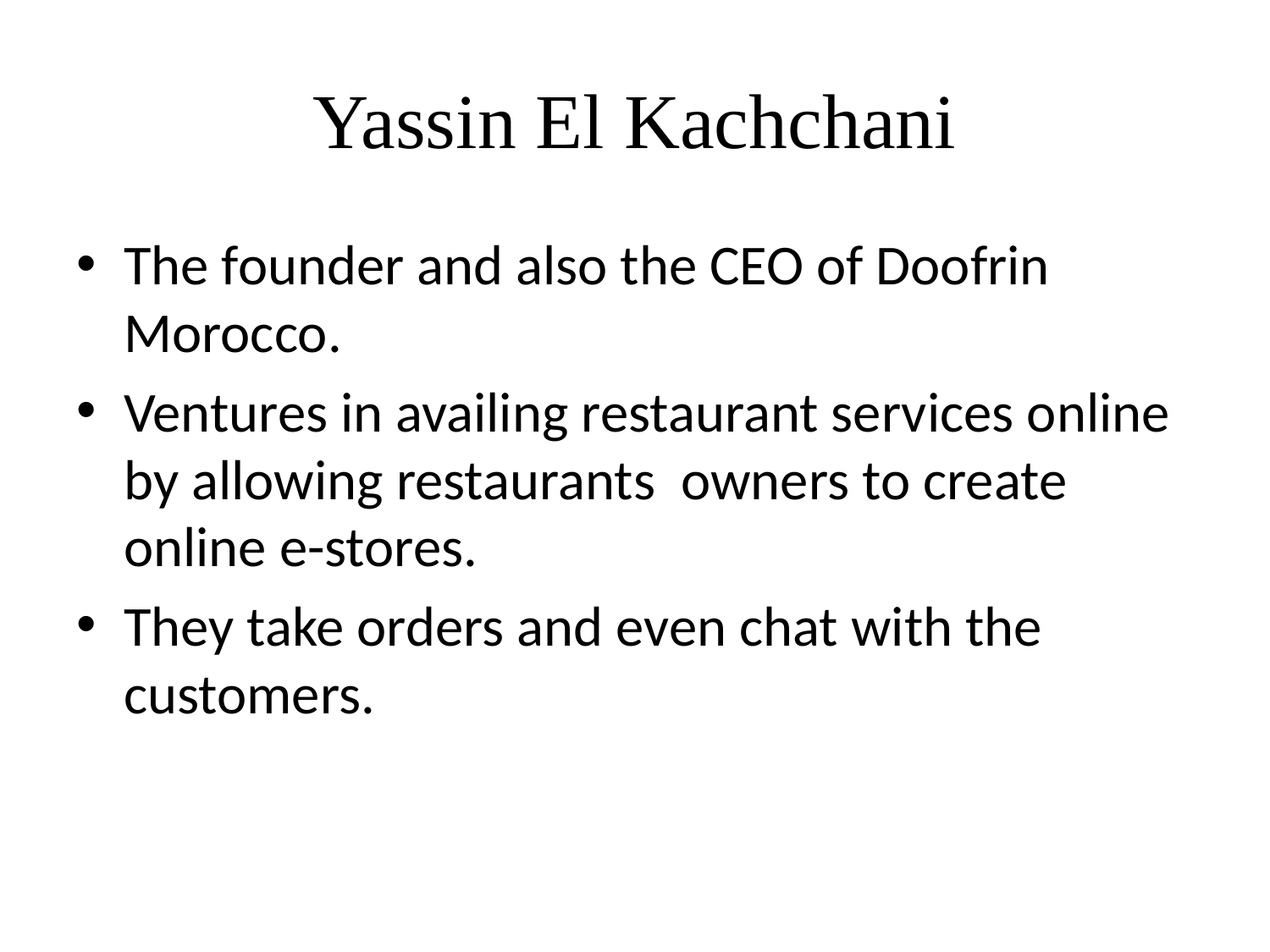

# Yassin El Kachchani
The founder and also the CEO of Doofrin Morocco.
Ventures in availing restaurant services online by allowing restaurants  owners to create online e-stores.
They take orders and even chat with the customers.